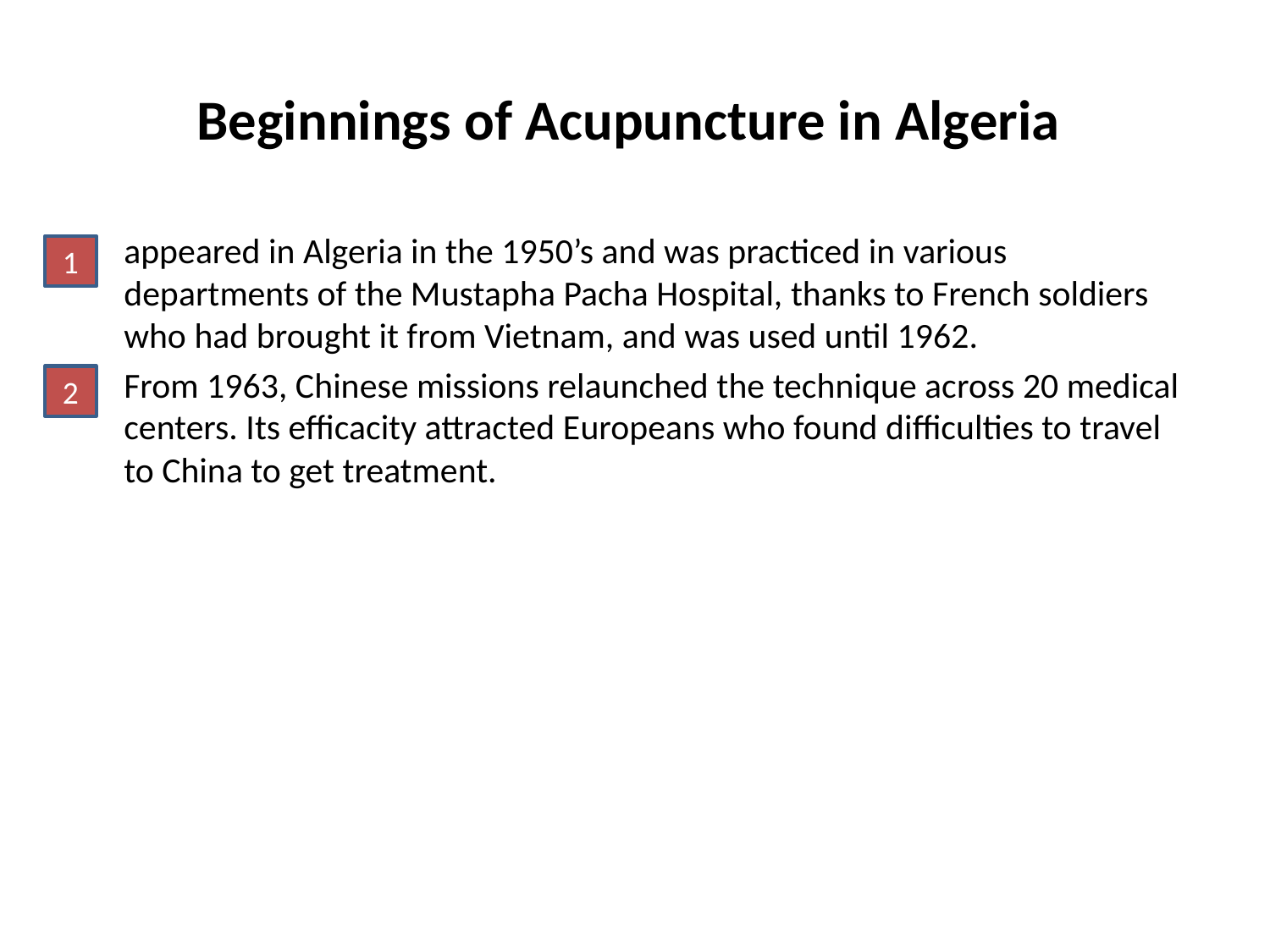

# Beginnings of Acupuncture in Algeria
appeared in Algeria in the 1950’s and was practiced in various departments of the Mustapha Pacha Hospital, thanks to French soldiers who had brought it from Vietnam, and was used until 1962.
From 1963, Chinese missions relaunched the technique across 20 medical centers. Its efficacity attracted Europeans who found difficulties to travel to China to get treatment.

1
2